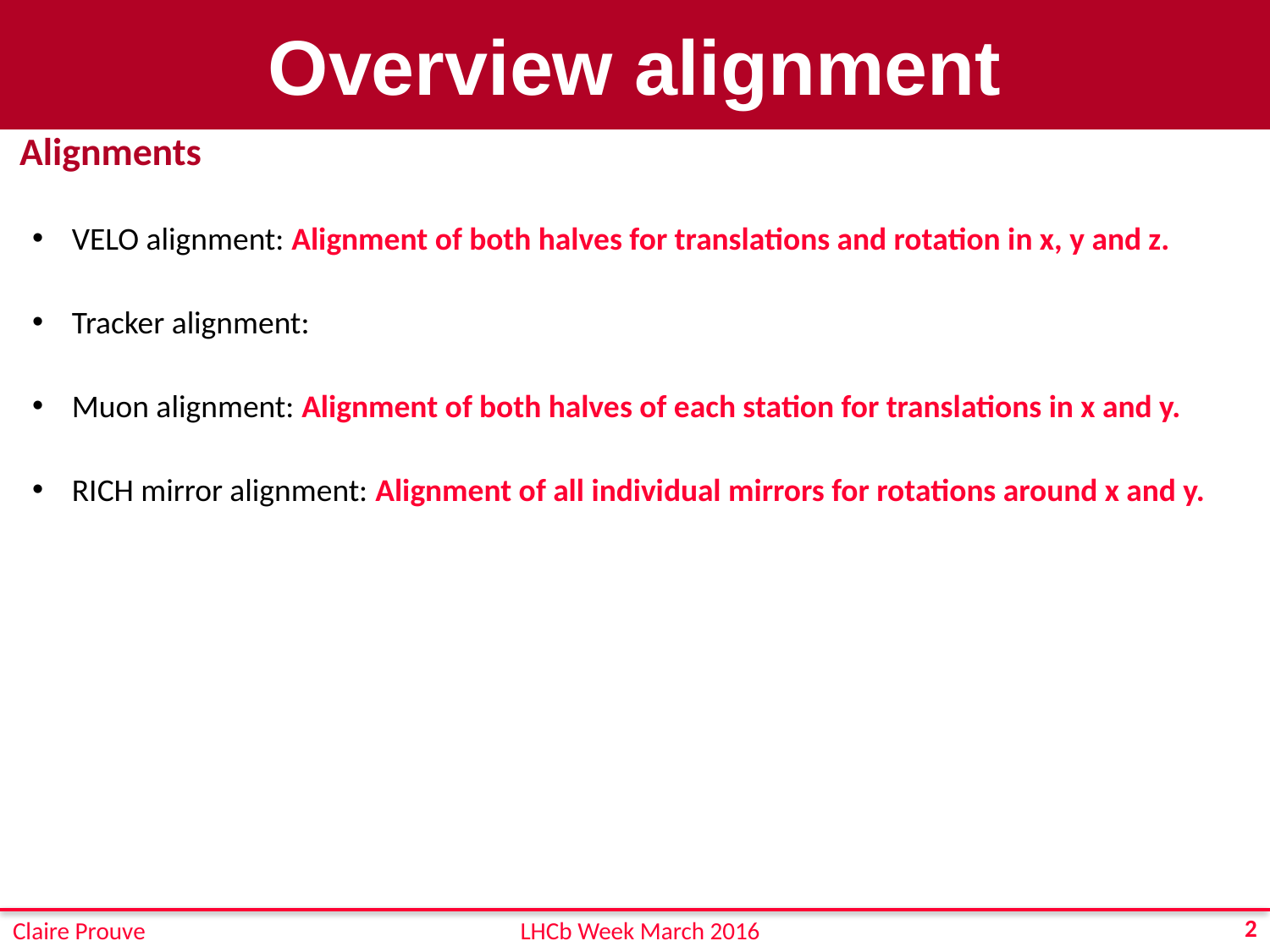

# Overview alignment
Alignments

VELO alignment: Alignment of both halves for translations and rotation in x, y and z.

Tracker alignment:

Muon alignment: Alignment of both halves of each station for translations in x and y.

RICH mirror alignment: Alignment of all individual mirrors for rotations around x and y.

2
Claire Prouve
LHCb Week March 2016